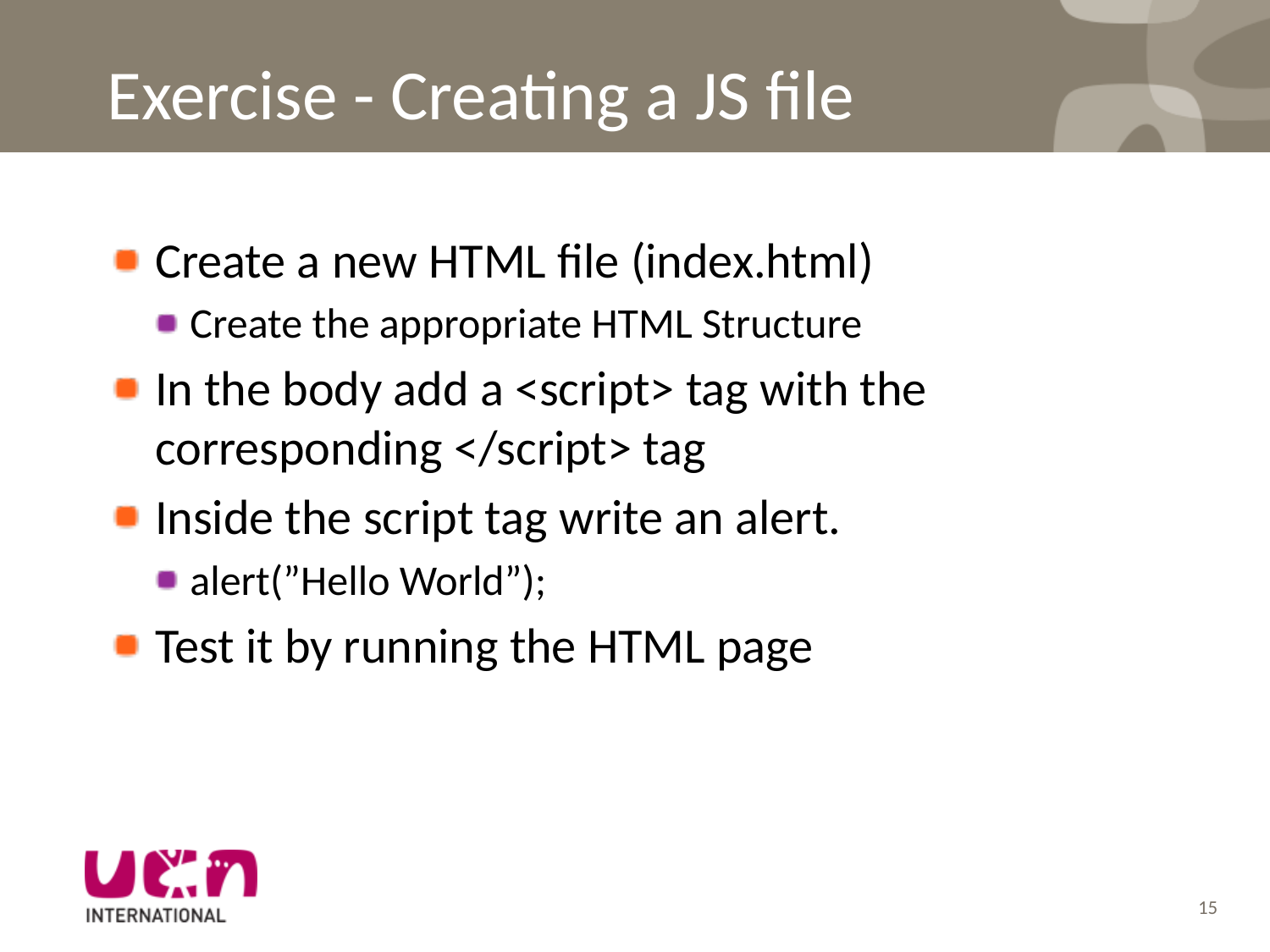

# Exercise - Creating a JS file
Create a new HTML file (index.html)
Create the appropriate HTML Structure
In the body add a <script> tag with the corresponding </script> tag
Inside the script tag write an alert.
alert(”Hello World”);
Test it by running the HTML page

15